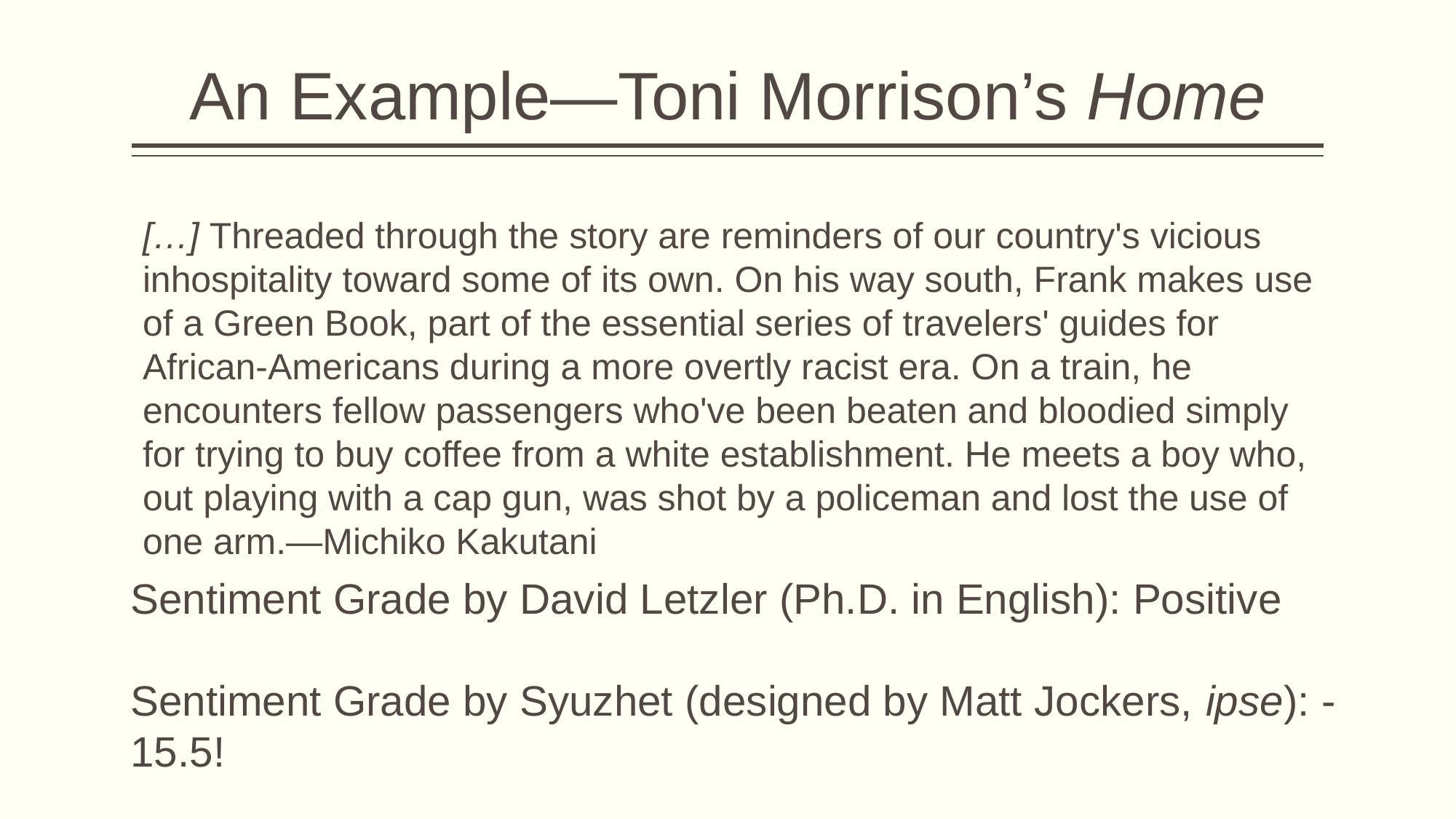

# An Example—Toni Morrison’s Home
[…] Threaded through the story are reminders of our country's vicious inhospitality toward some of its own. On his way south, Frank makes use of a Green Book, part of the essential series of travelers' guides for African-Americans during a more overtly racist era. On a train, he encounters fellow passengers who've been beaten and bloodied simply for trying to buy coffee from a white establishment. He meets a boy who, out playing with a cap gun, was shot by a policeman and lost the use of one arm.—Michiko Kakutani
Sentiment Grade by David Letzler (Ph.D. in English): Positive

Sentiment Grade by Syuzhet (designed by Matt Jockers, ipse): -15.5!